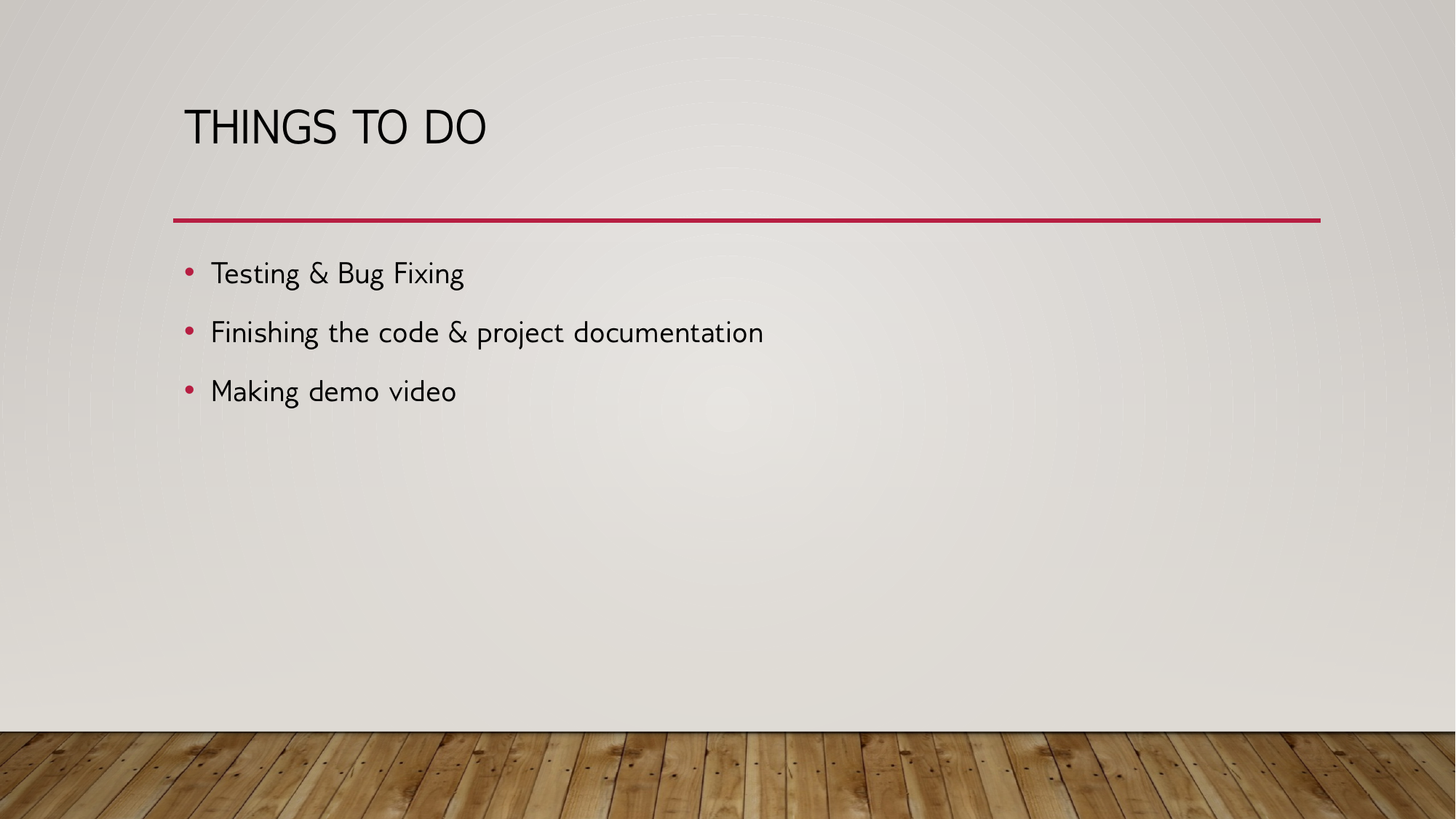

# Things To Do
Testing & Bug Fixing
Finishing the code & project documentation
Making demo video